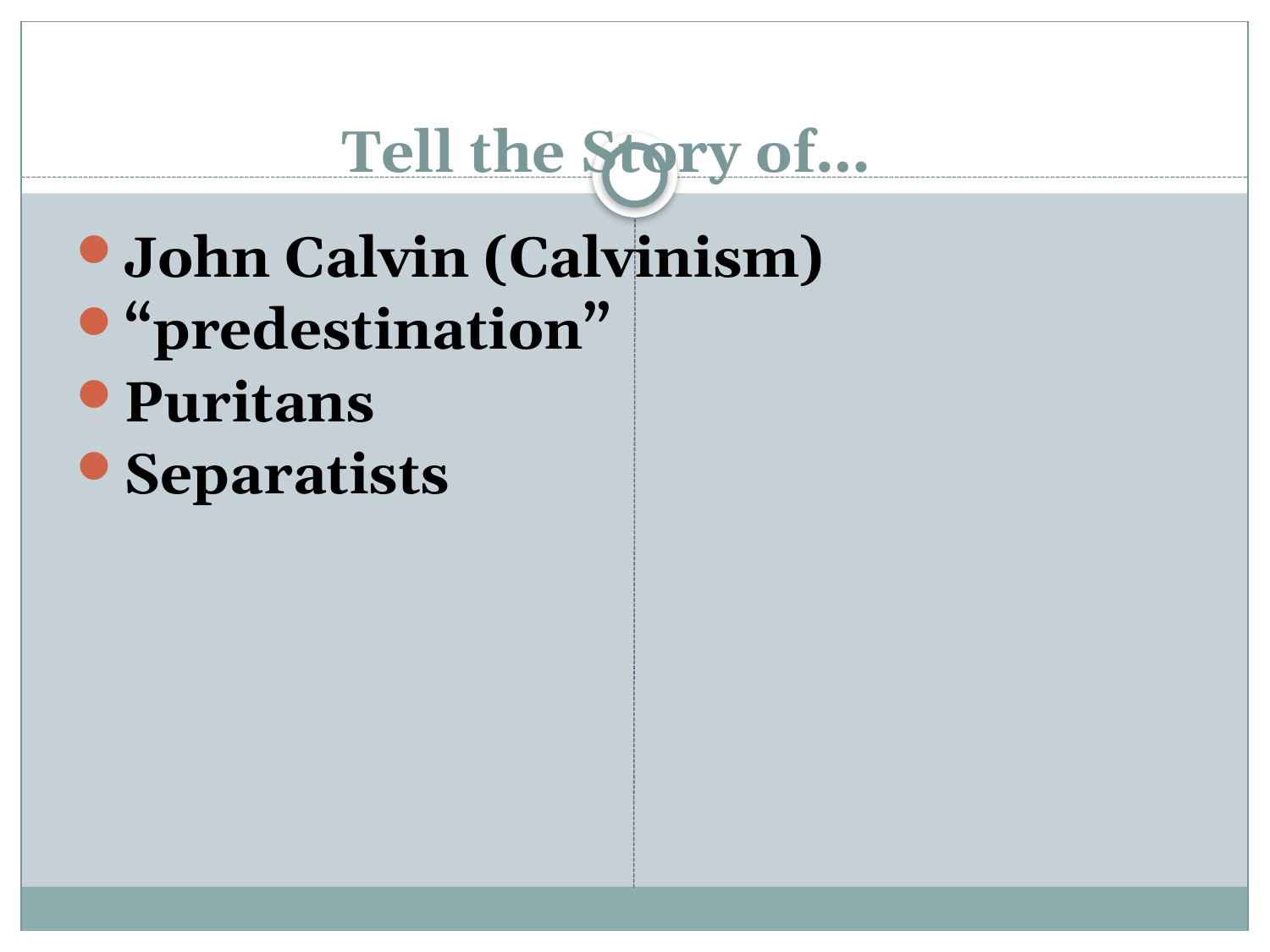

# Tell the Story of…
John Calvin (Calvinism)
“predestination”
Puritans
Separatists